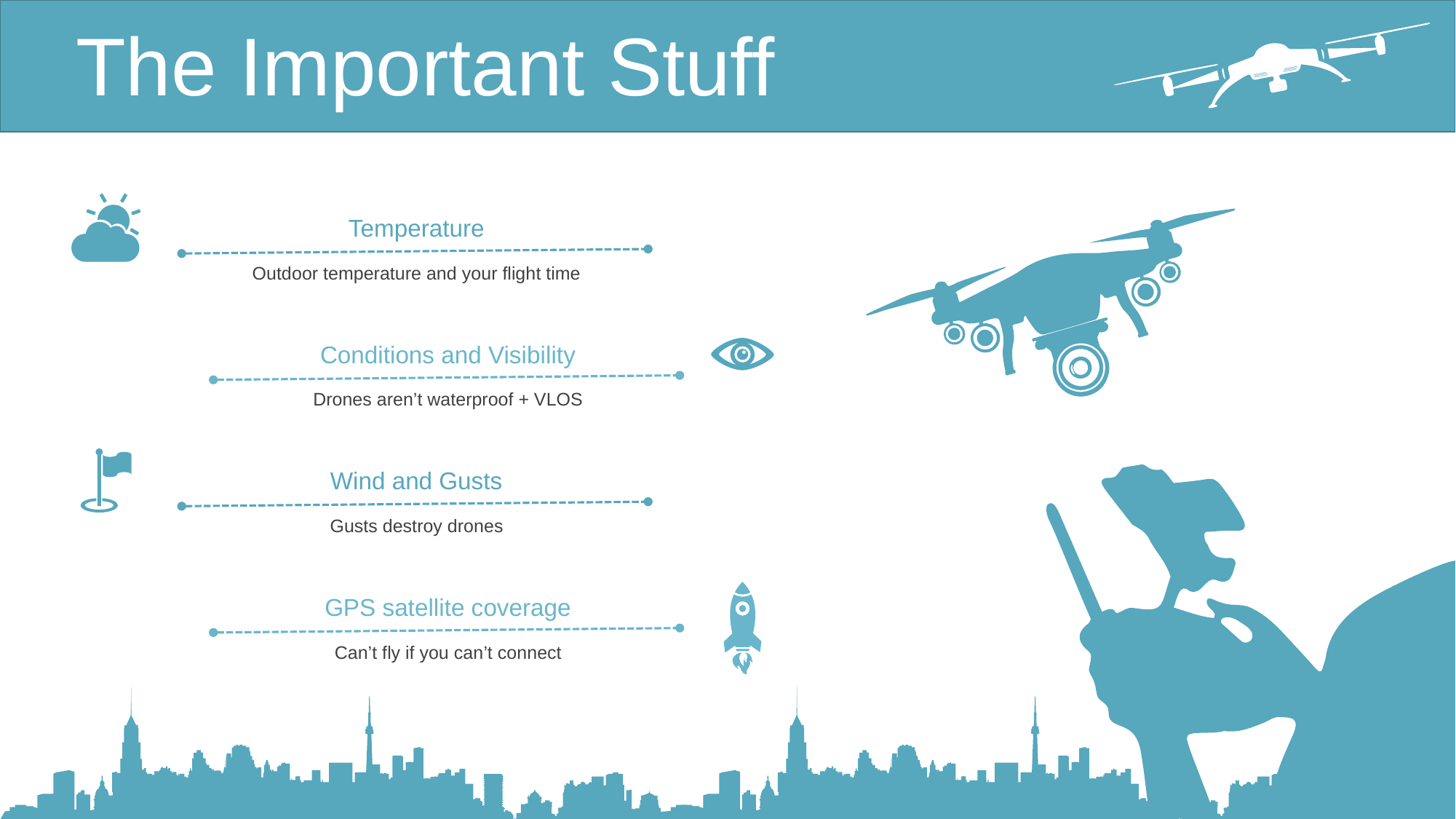

The Important Stuff

Temperature
Outdoor temperature and your flight time

Conditions and Visibility
Drones aren’t waterproof + VLOS

Wind and Gusts
Gusts destroy drones

GPS satellite coverage
Can’t fly if you can’t connect